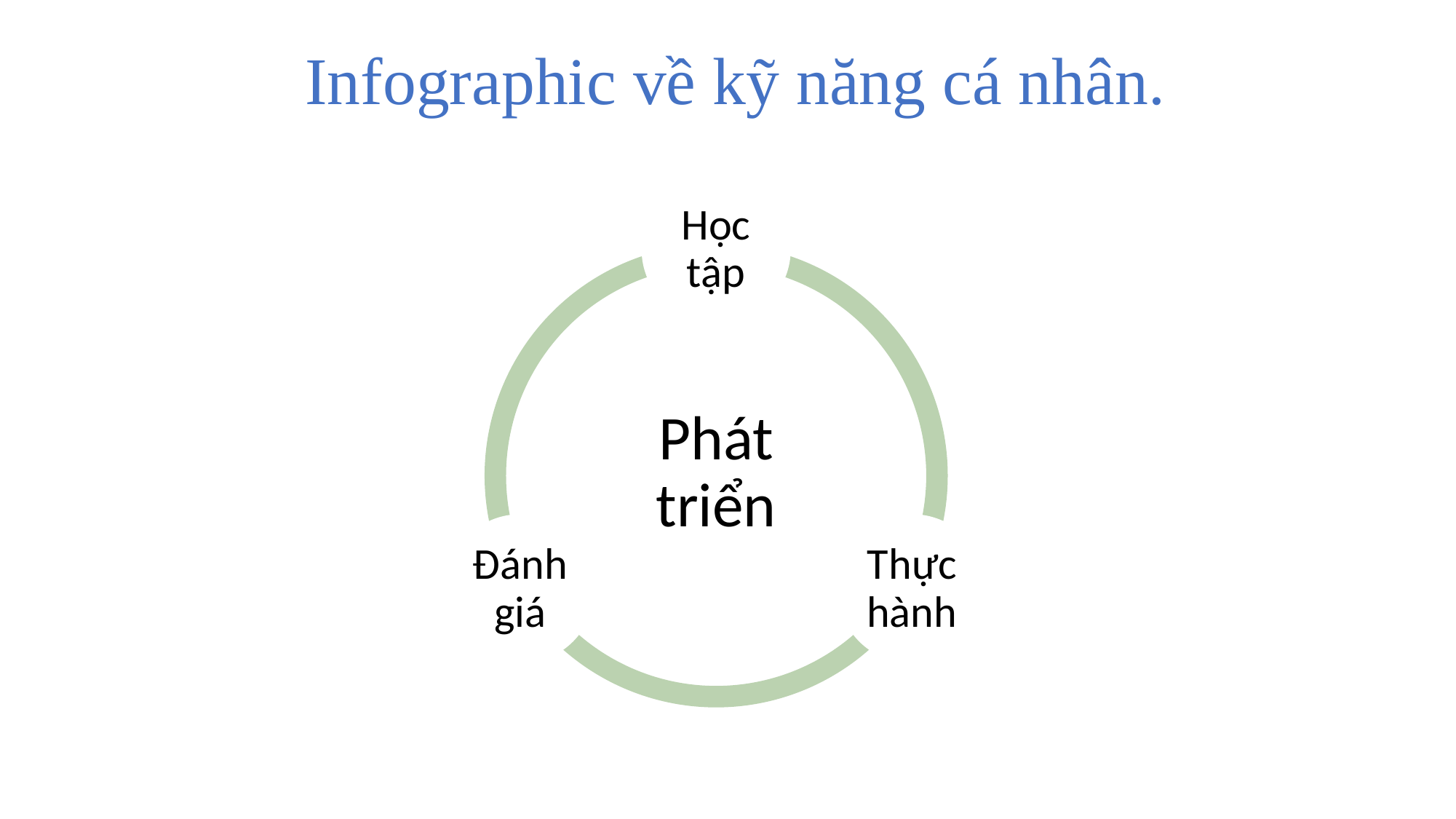

# Infographic về kỹ năng cá nhân.
Phát triển
Học tập
Thực hành
Đánh giá